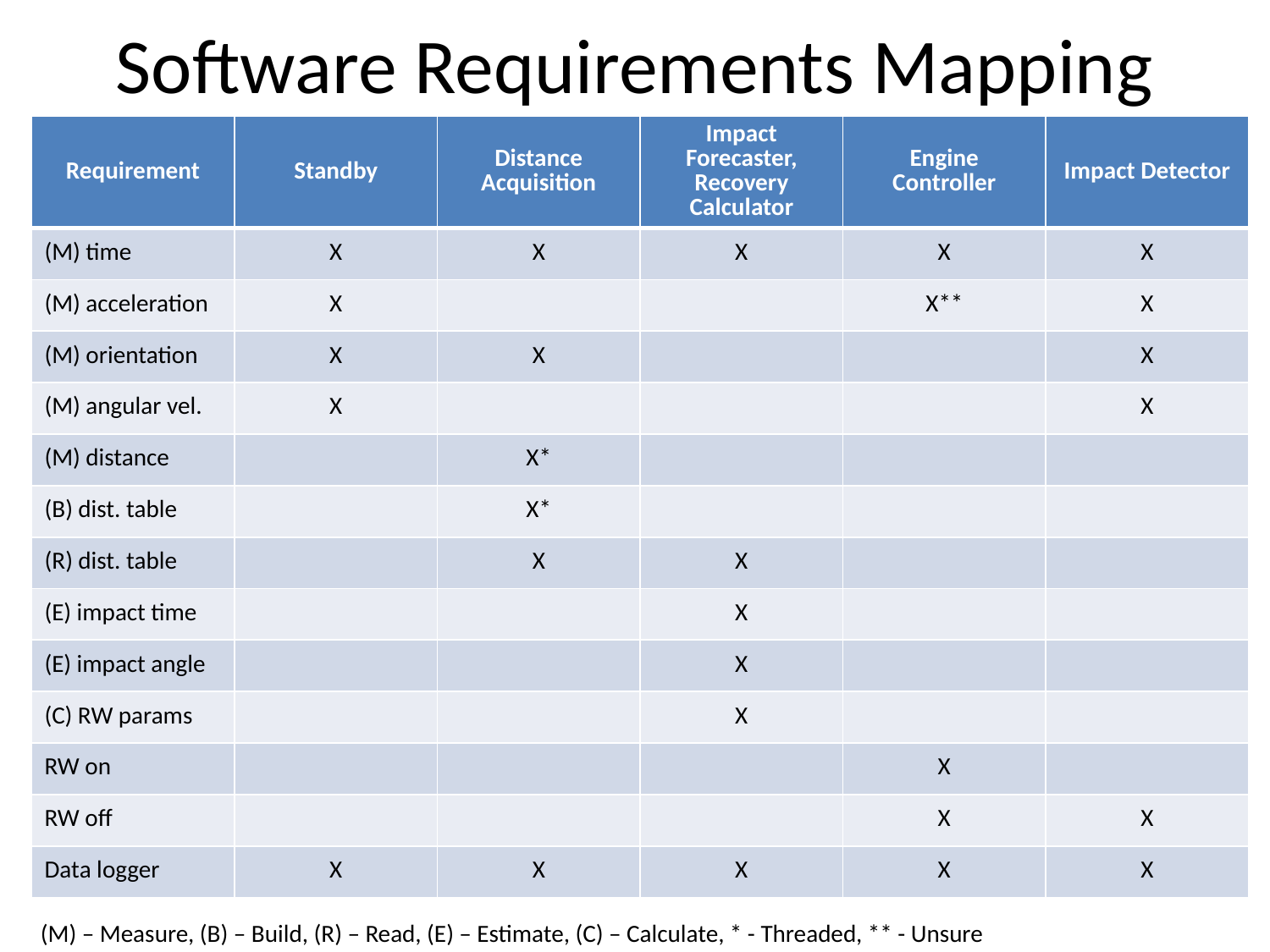

# Software Requirements Mapping
| Requirement | Standby | Distance Acquisition | Impact Forecaster, Recovery Calculator | Engine Controller | Impact Detector |
| --- | --- | --- | --- | --- | --- |
| (M) time | X | X | X | X | X |
| (M) acceleration | X |  |  | X\*\* | X |
| (M) orientation | X | X |  |  | X |
| (M) angular vel. | X |  |  |  | X |
| (M) distance |  | X\* |  |  |  |
| (B) dist. table |  | X\* |  |  |  |
| (R) dist. table |  | X | X |  |  |
| (E) impact time |  |  | X |  |  |
| (E) impact angle |  |  | X |  |  |
| (C) RW params |  |  | X |  |  |
| RW on |  |  |  | X |  |
| RW off |  |  |  | X | X |
| Data logger | X | X | X | X | X |
(M) – Measure, (B) – Build, (R) – Read, (E) – Estimate, (C) – Calculate, * - Threaded, ** - Unsure